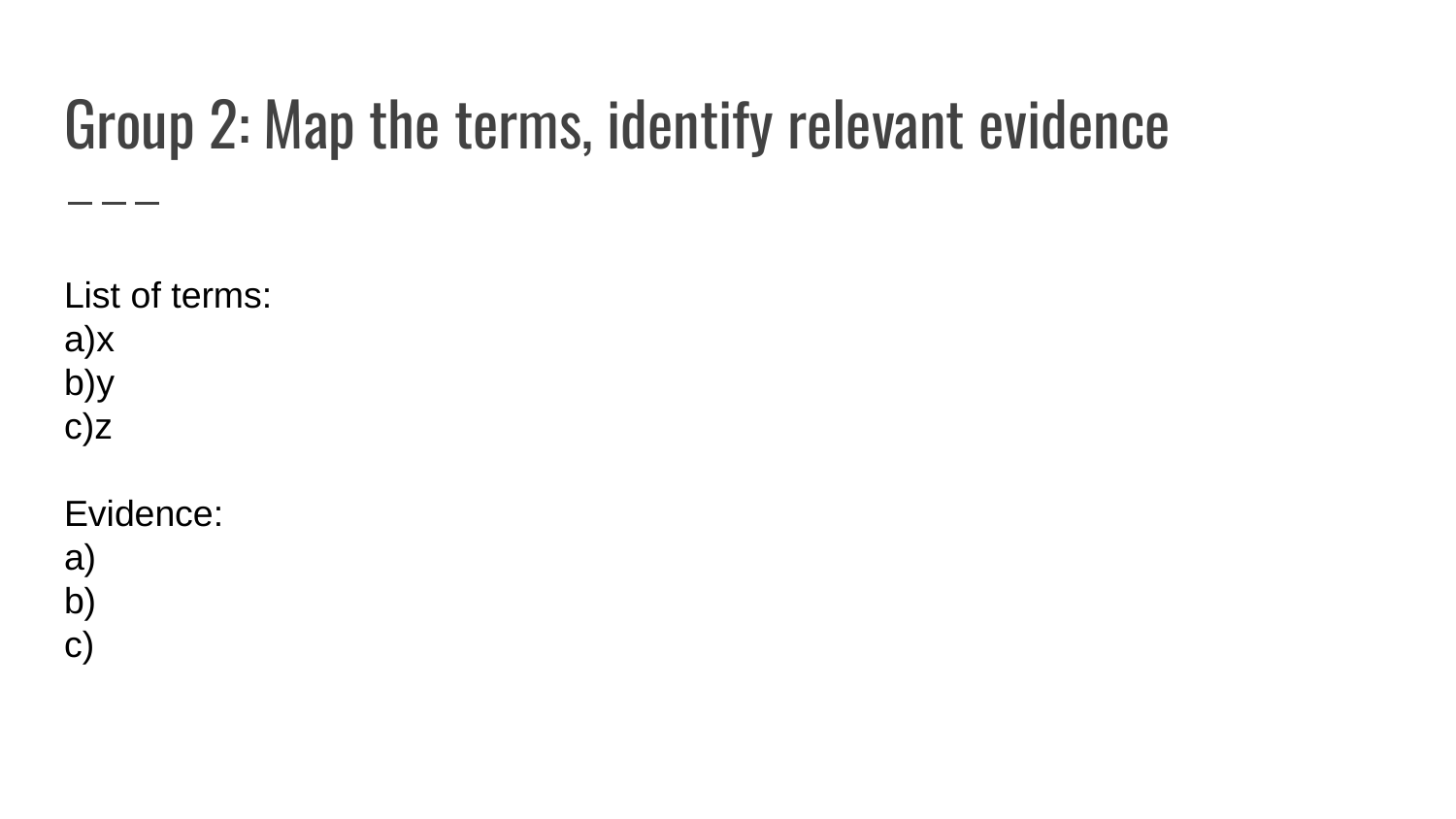

# Group 2: Map the terms, identify relevant evidence
List of terms:
a)x
b)y
c)z

Evidence:
a)
b)
c)